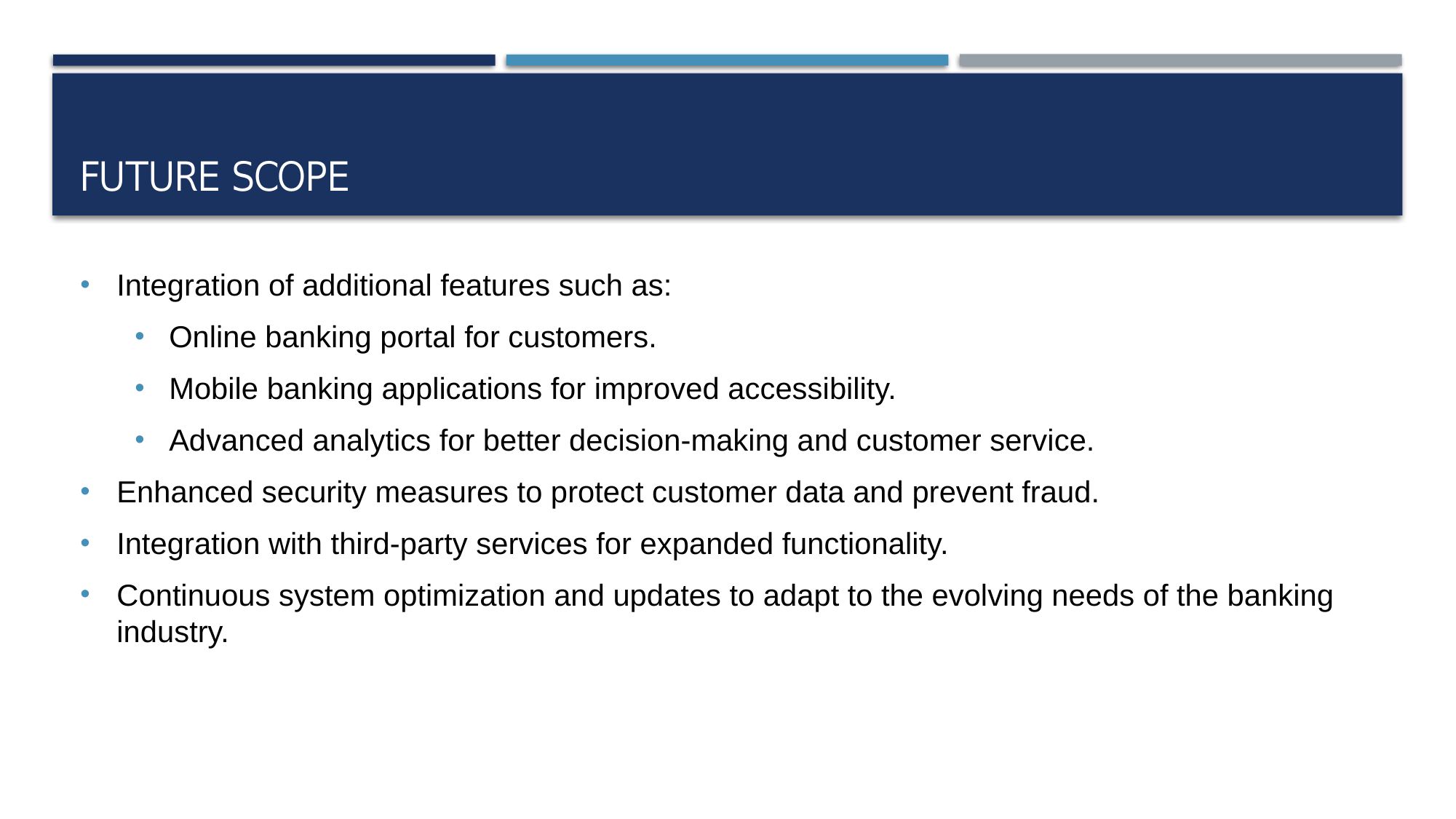

# Future scope
Integration of additional features such as:
Online banking portal for customers.
Mobile banking applications for improved accessibility.
Advanced analytics for better decision-making and customer service.
Enhanced security measures to protect customer data and prevent fraud.
Integration with third-party services for expanded functionality.
Continuous system optimization and updates to adapt to the evolving needs of the banking industry.